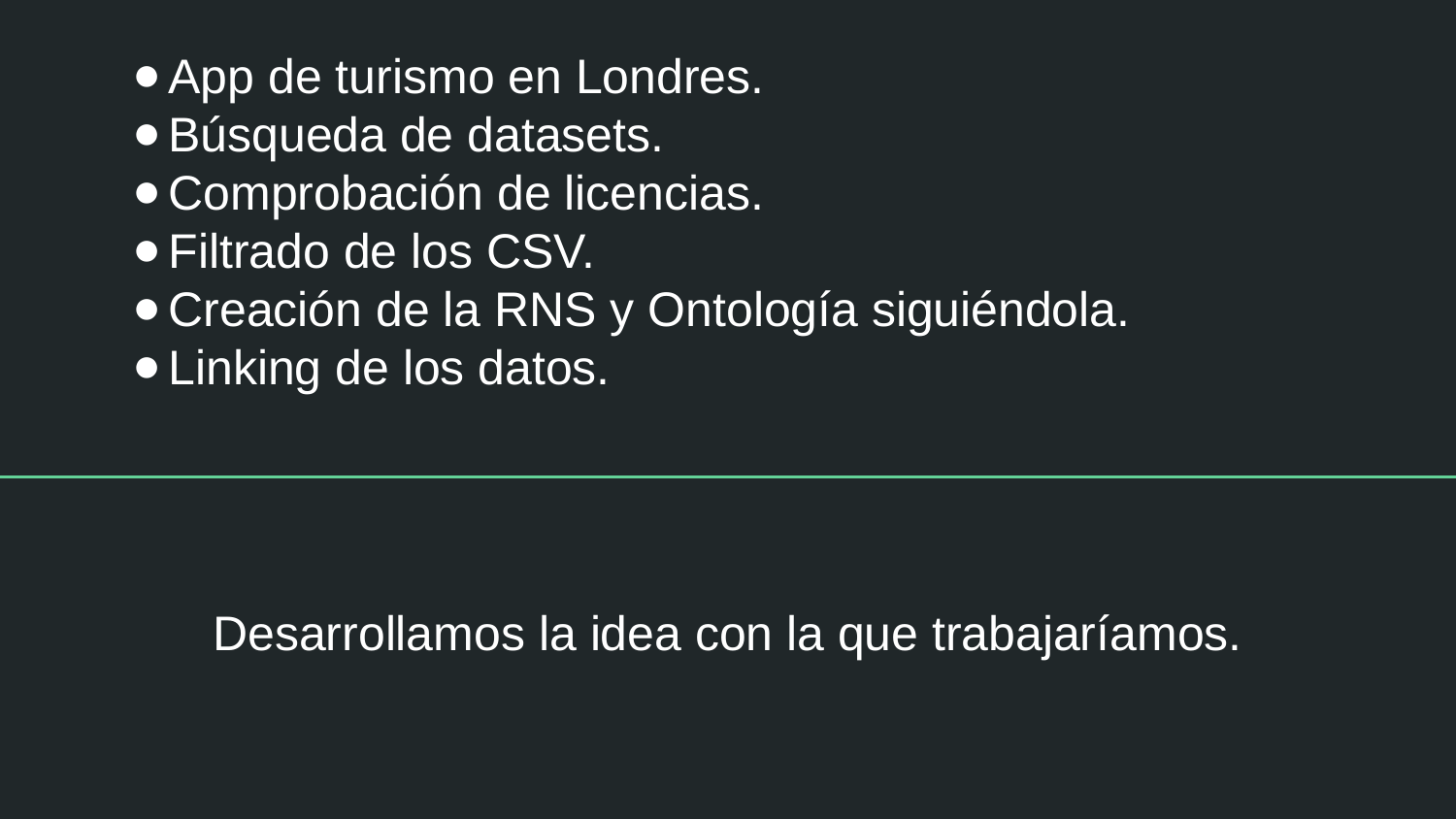

App de turismo en Londres.
Búsqueda de datasets.
Comprobación de licencias.
Filtrado de los CSV.
Creación de la RNS y Ontología siguiéndola.
Linking de los datos.

Desarrollamos la idea con la que trabajaríamos.